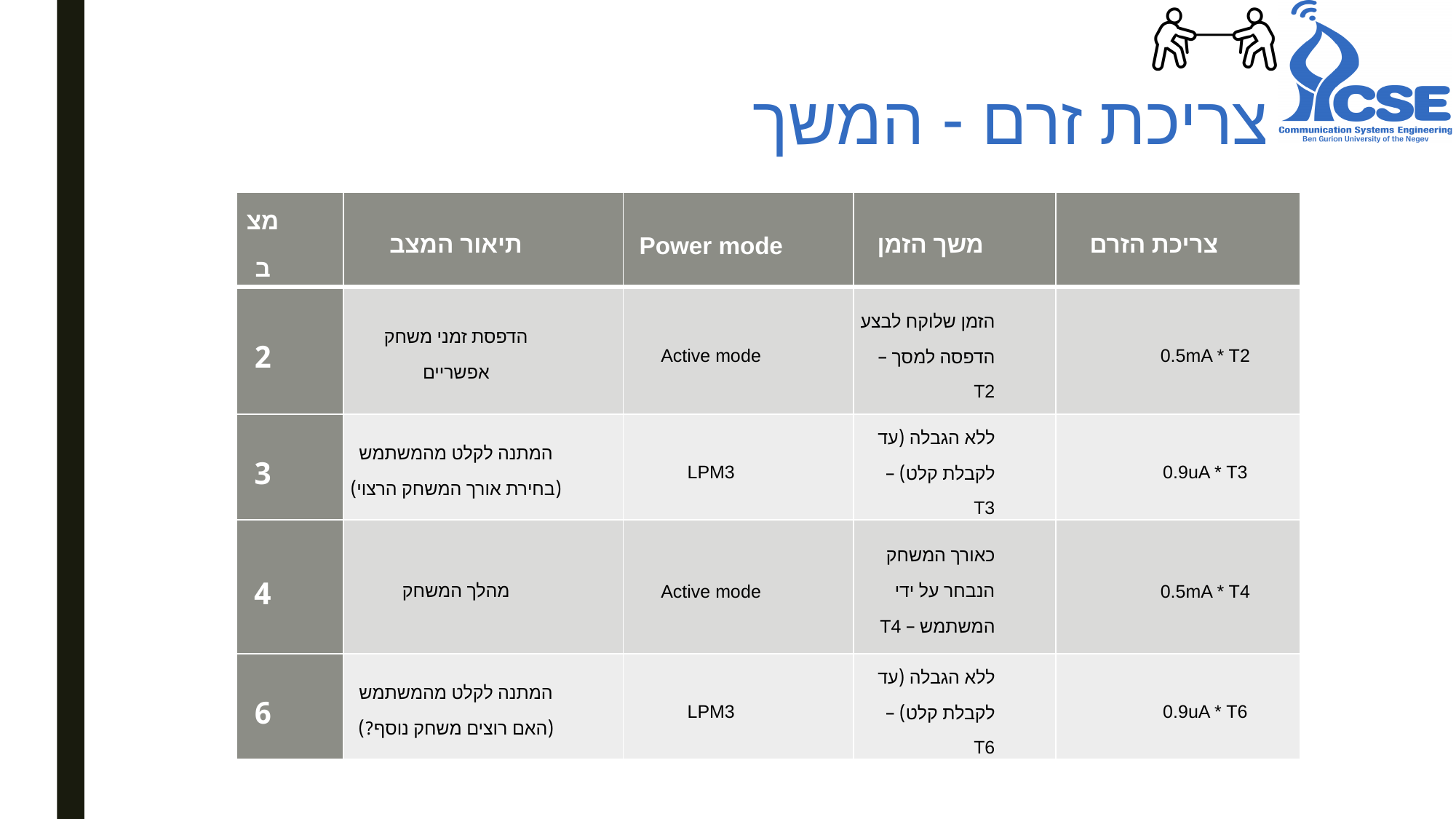

# צריכת זרם - המשך
| מצב | תיאור המצב | Power mode | משך הזמן | צריכת הזרם |
| --- | --- | --- | --- | --- |
| 2 | הדפסת זמני משחק אפשריים | Active mode | הזמן שלוקח לבצע הדפסה למסך – T2 | 0.5mA \* T2 |
| 3 | המתנה לקלט מהמשתמש (בחירת אורך המשחק הרצוי) | LPM3 | ללא הגבלה (עד לקבלת קלט) – T3 | 0.9uA \* T3 |
| 4 | מהלך המשחק | Active mode | כאורך המשחק הנבחר על ידי המשתמש – T4 | 0.5mA \* T4 |
| 6 | המתנה לקלט מהמשתמש (האם רוצים משחק נוסף?) | LPM3 | ללא הגבלה (עד לקבלת קלט) – T6 | 0.9uA \* T6 |